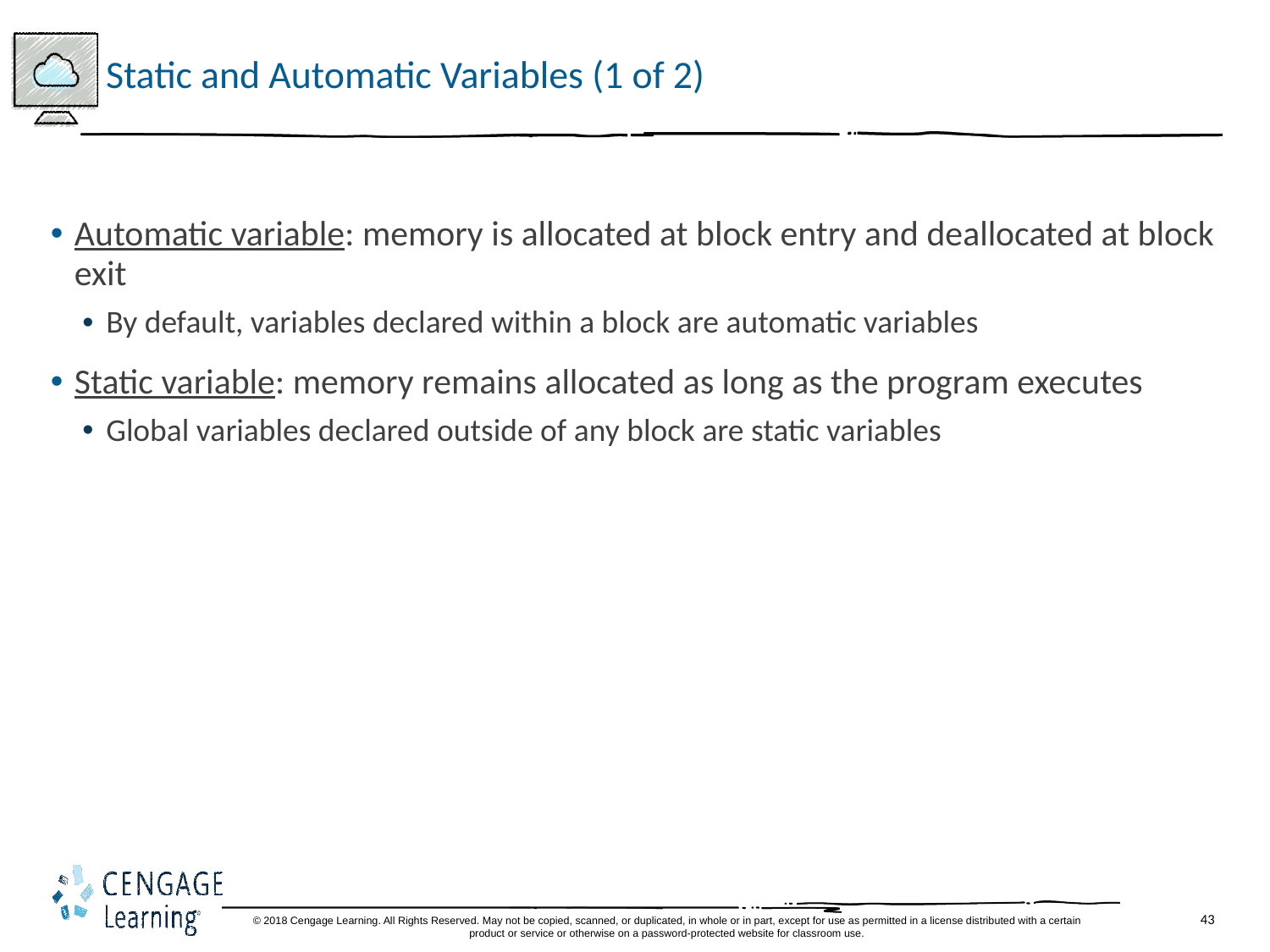

# Static and Automatic Variables (1 of 2)
Automatic variable: memory is allocated at block entry and deallocated at block exit
By default, variables declared within a block are automatic variables
Static variable: memory remains allocated as long as the program executes
Global variables declared outside of any block are static variables